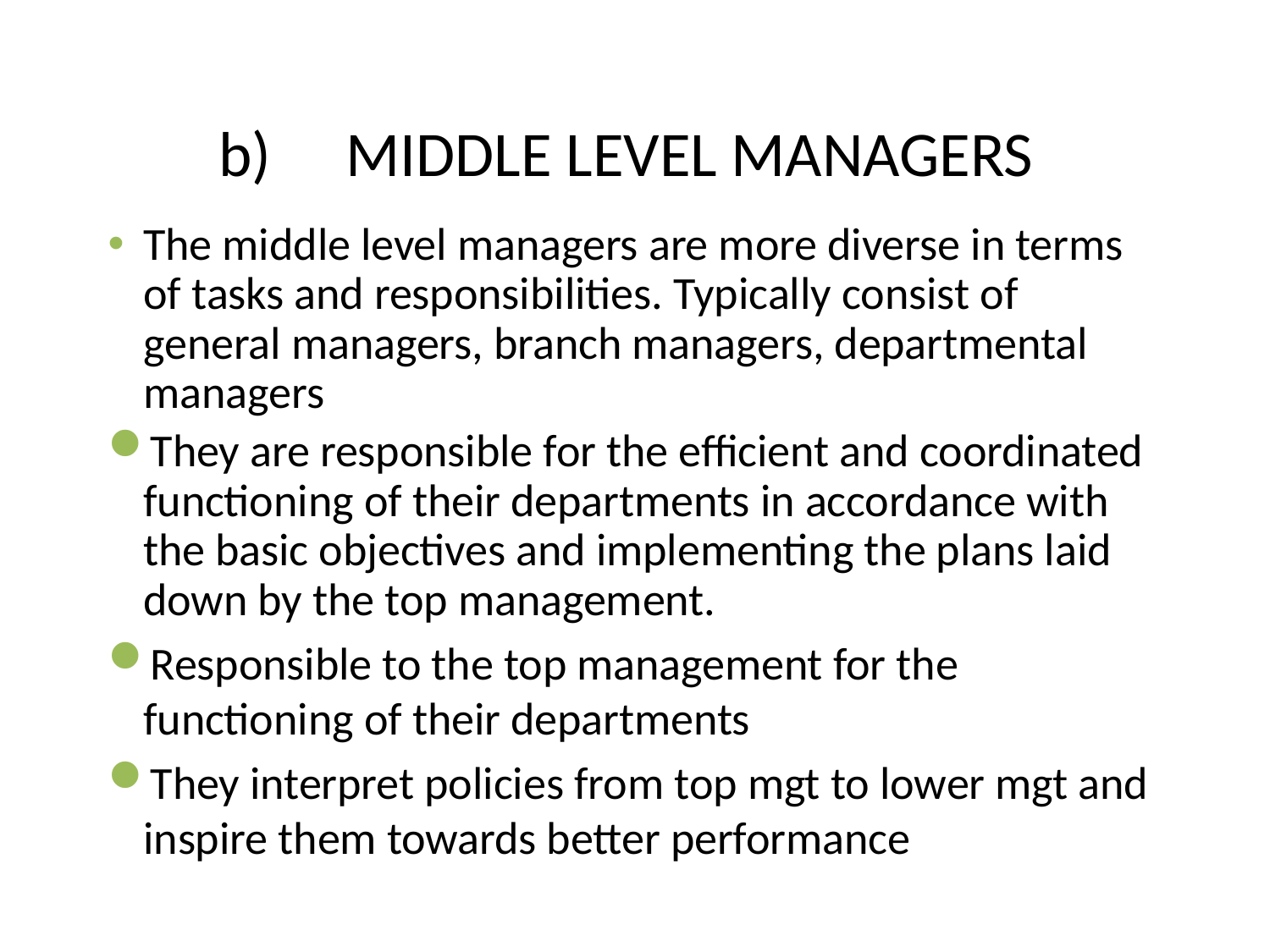

# b)	MIDDLE LEVEL MANAGERS
The middle level managers are more diverse in terms of tasks and responsibilities. Typically consist of general managers, branch managers, departmental managers
They are responsible for the efficient and coordinated functioning of their departments in accordance with the basic objectives and implementing the plans laid down by the top management.
Responsible to the top management for the functioning of their departments
They interpret policies from top mgt to lower mgt and inspire them towards better performance